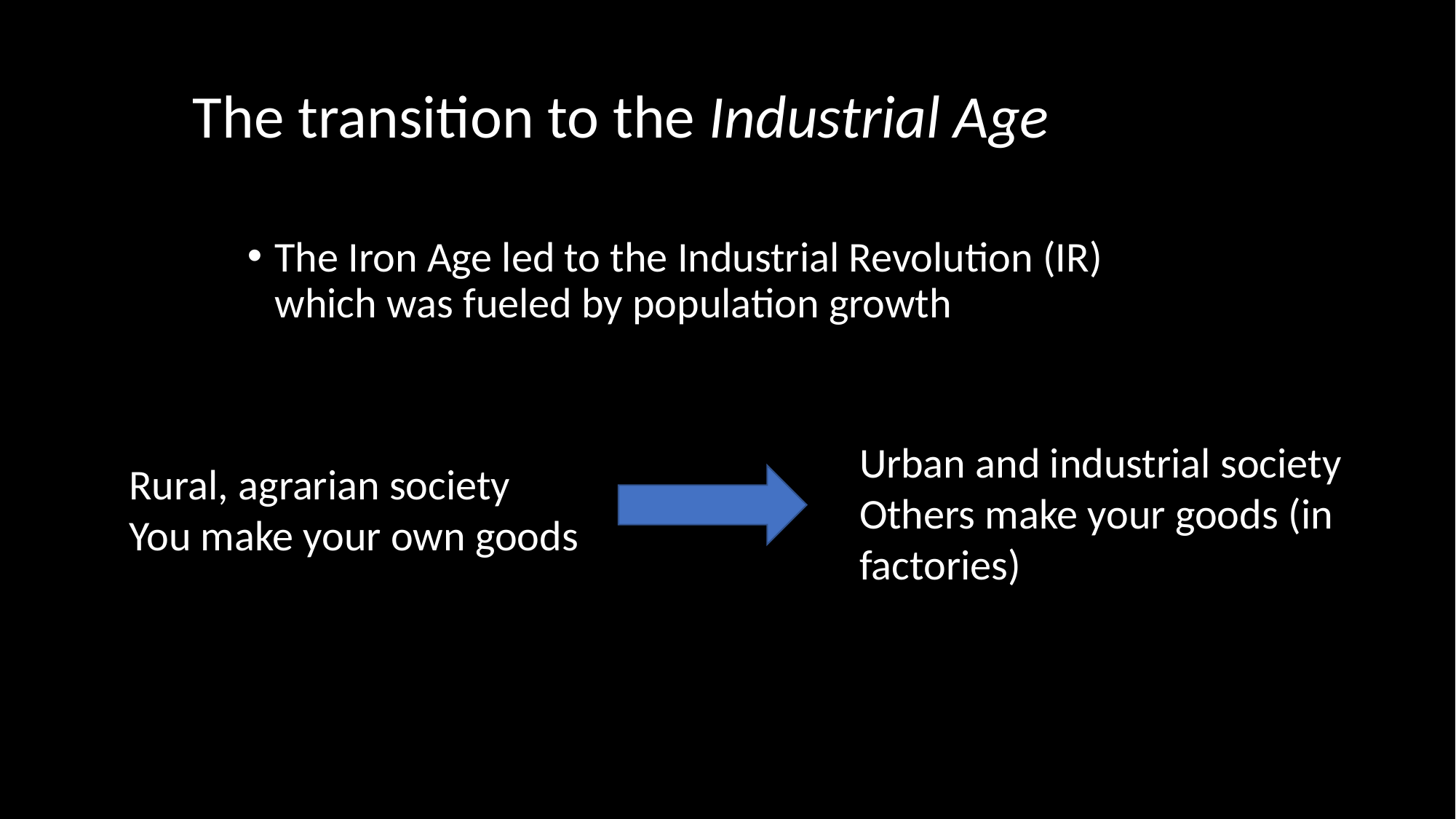

# The transition to the Industrial Age
The Iron Age led to the Industrial Revolution (IR) which was fueled by population growth

Urban and industrial society
Others make your goods (in factories)
Rural, agrarian society
You make your own goods